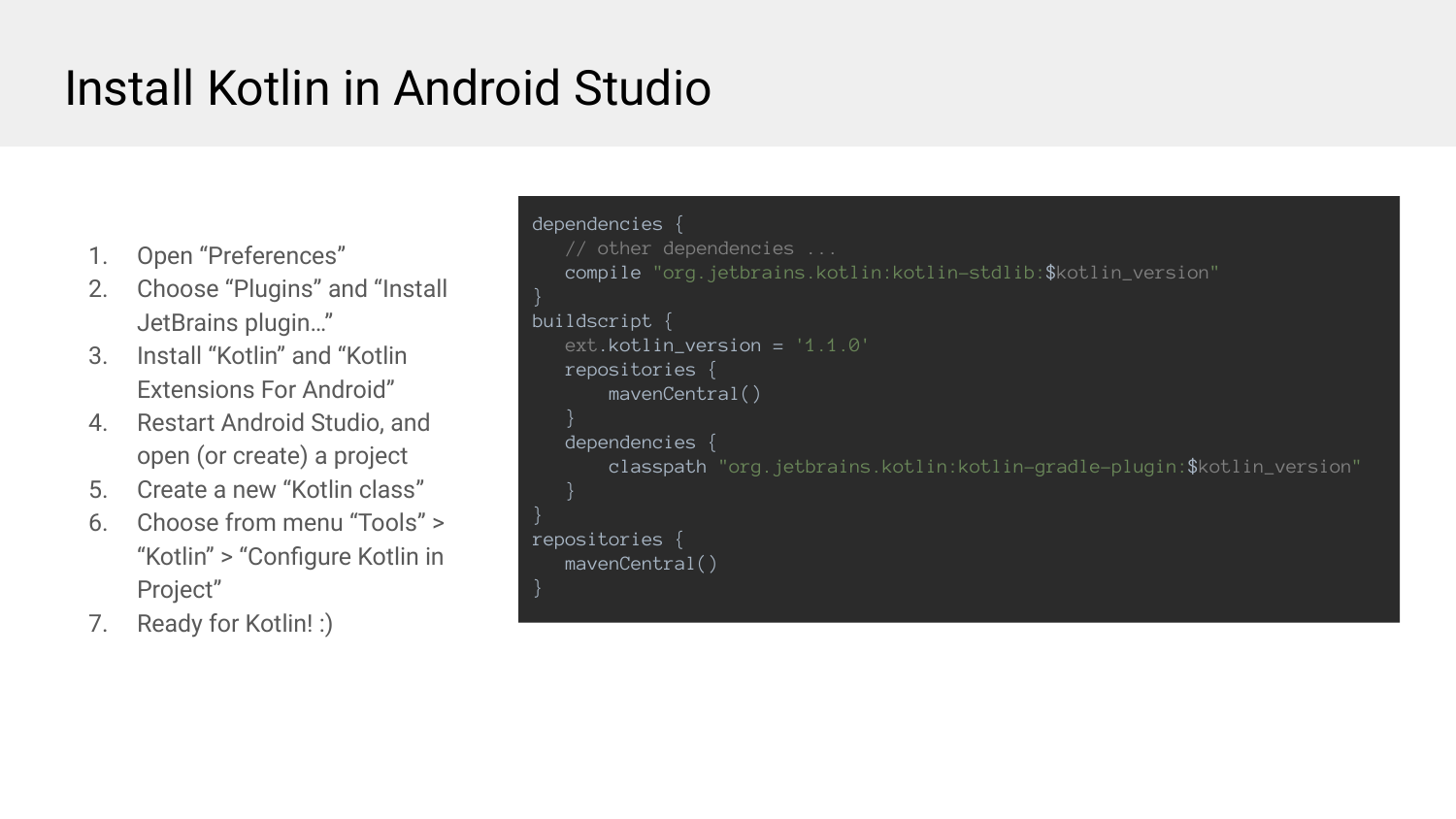

# Install Kotlin in Android Studio
dependencies {
   // other dependencies ...
   compile "org.jetbrains.kotlin:kotlin-stdlib:$kotlin_version"
}
buildscript {
   ext.kotlin_version = '1.1.0'
   repositories {
       mavenCentral()
   }
   dependencies {
       classpath "org.jetbrains.kotlin:kotlin-gradle-plugin:$kotlin_version"
   }
}
repositories {
   mavenCentral()
}
Open “Preferences”
Choose “Plugins” and “Install JetBrains plugin…”
Install “Kotlin” and “Kotlin Extensions For Android”
Restart Android Studio, and open (or create) a project
Create a new “Kotlin class”
Choose from menu “Tools” > “Kotlin” > “Configure Kotlin in Project”
Ready for Kotlin! :)